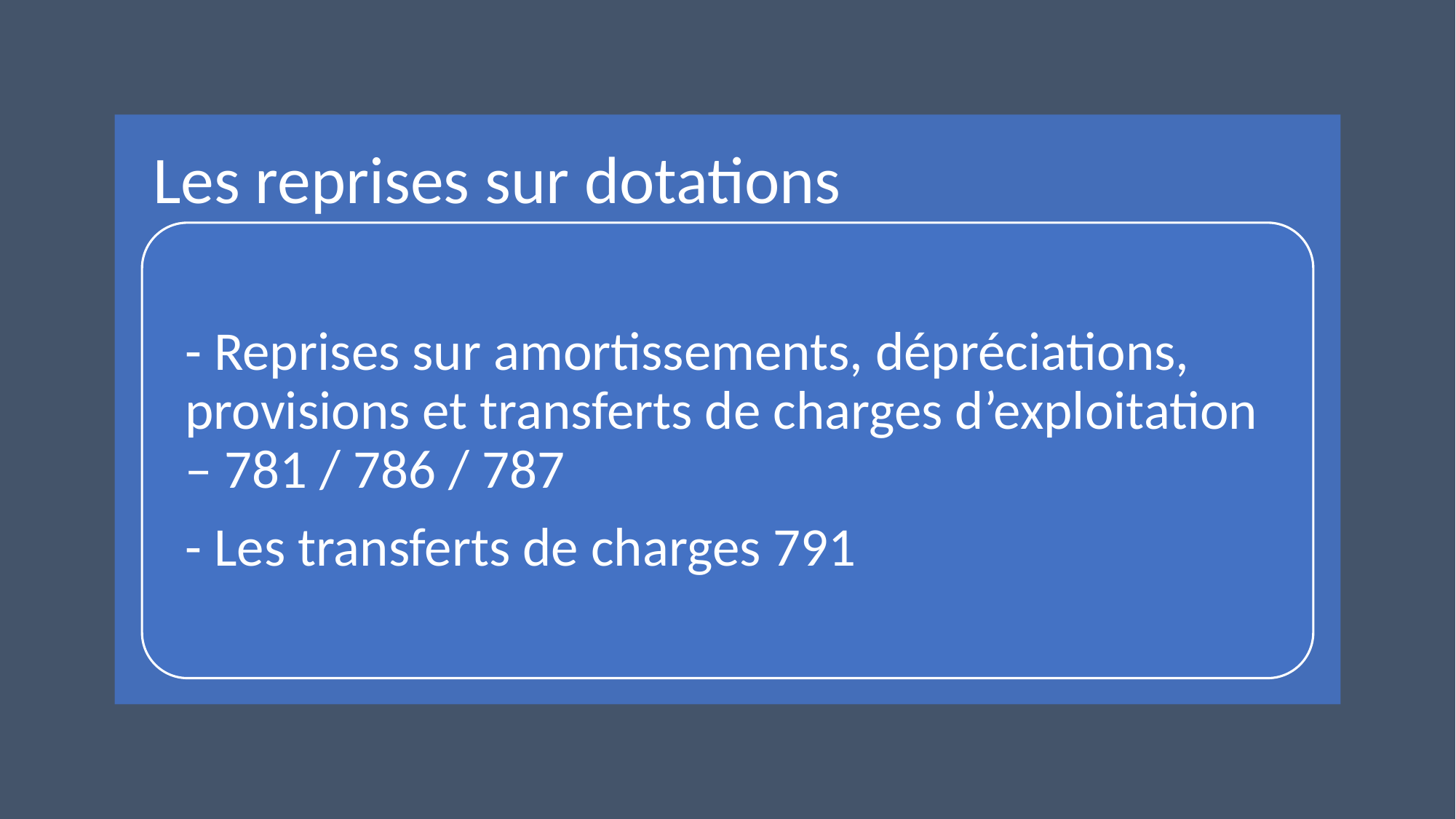

Les reprises sur dotations
- Reprises sur amortissements, dépréciations, provisions et transferts de charges d’exploitation – 781 / 786 / 787
- Les transferts de charges 791